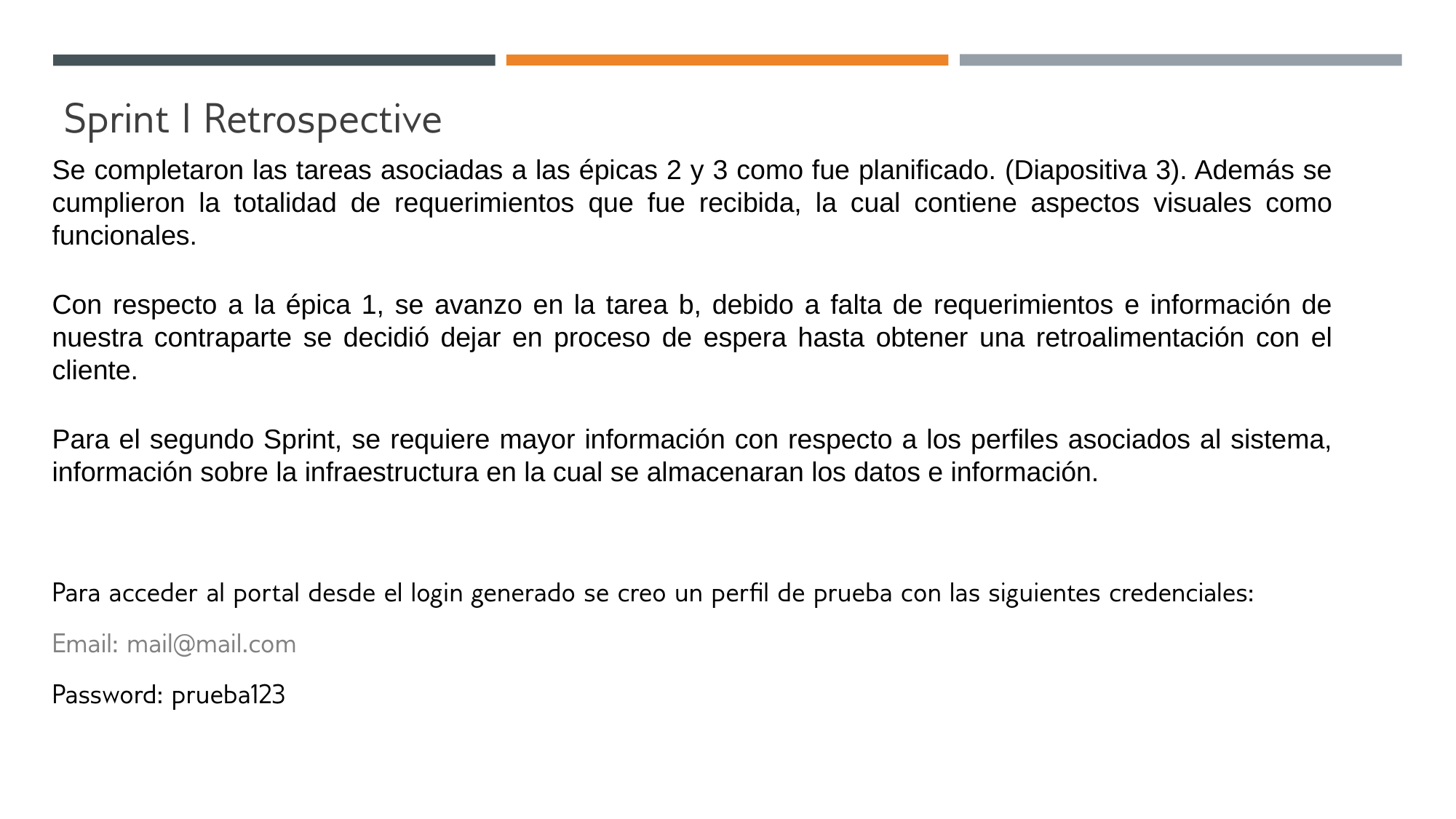

# Sprint I Retrospective
Se completaron las tareas asociadas a las épicas 2 y 3 como fue planificado. (Diapositiva 3). Además se cumplieron la totalidad de requerimientos que fue recibida, la cual contiene aspectos visuales como funcionales.
Con respecto a la épica 1, se avanzo en la tarea b, debido a falta de requerimientos e información de nuestra contraparte se decidió dejar en proceso de espera hasta obtener una retroalimentación con el cliente.
Para el segundo Sprint, se requiere mayor información con respecto a los perfiles asociados al sistema, información sobre la infraestructura en la cual se almacenaran los datos e información.

Para acceder al portal desde el login generado se creo un perfil de prueba con las siguientes credenciales:
Email: mail@mail.com
Password: prueba123